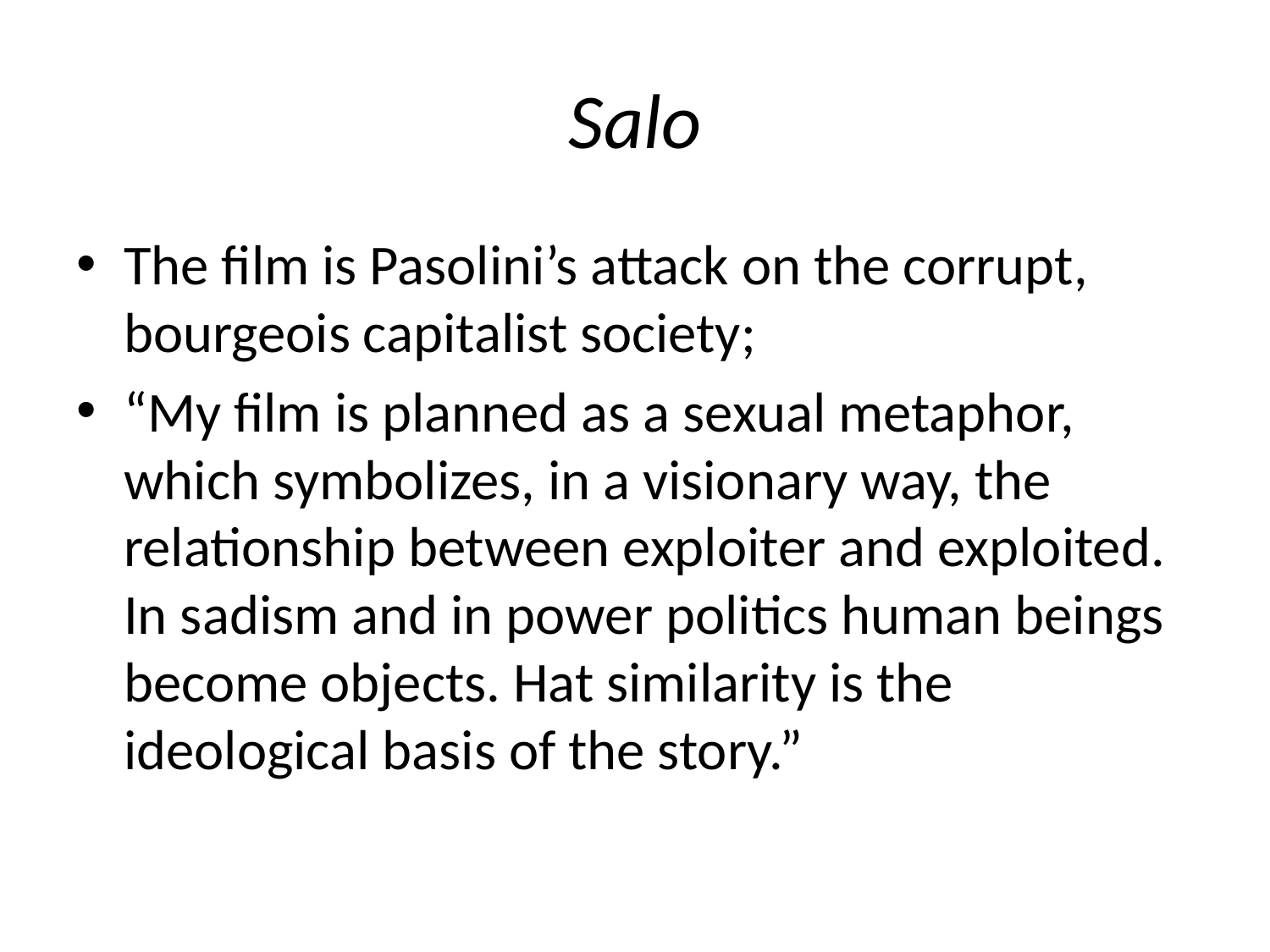

# Salo
The film is Pasolini’s attack on the corrupt, bourgeois capitalist society;
“My film is planned as a sexual metaphor, which symbolizes, in a visionary way, the relationship between exploiter and exploited. In sadism and in power politics human beings become objects. Hat similarity is the ideological basis of the story.”